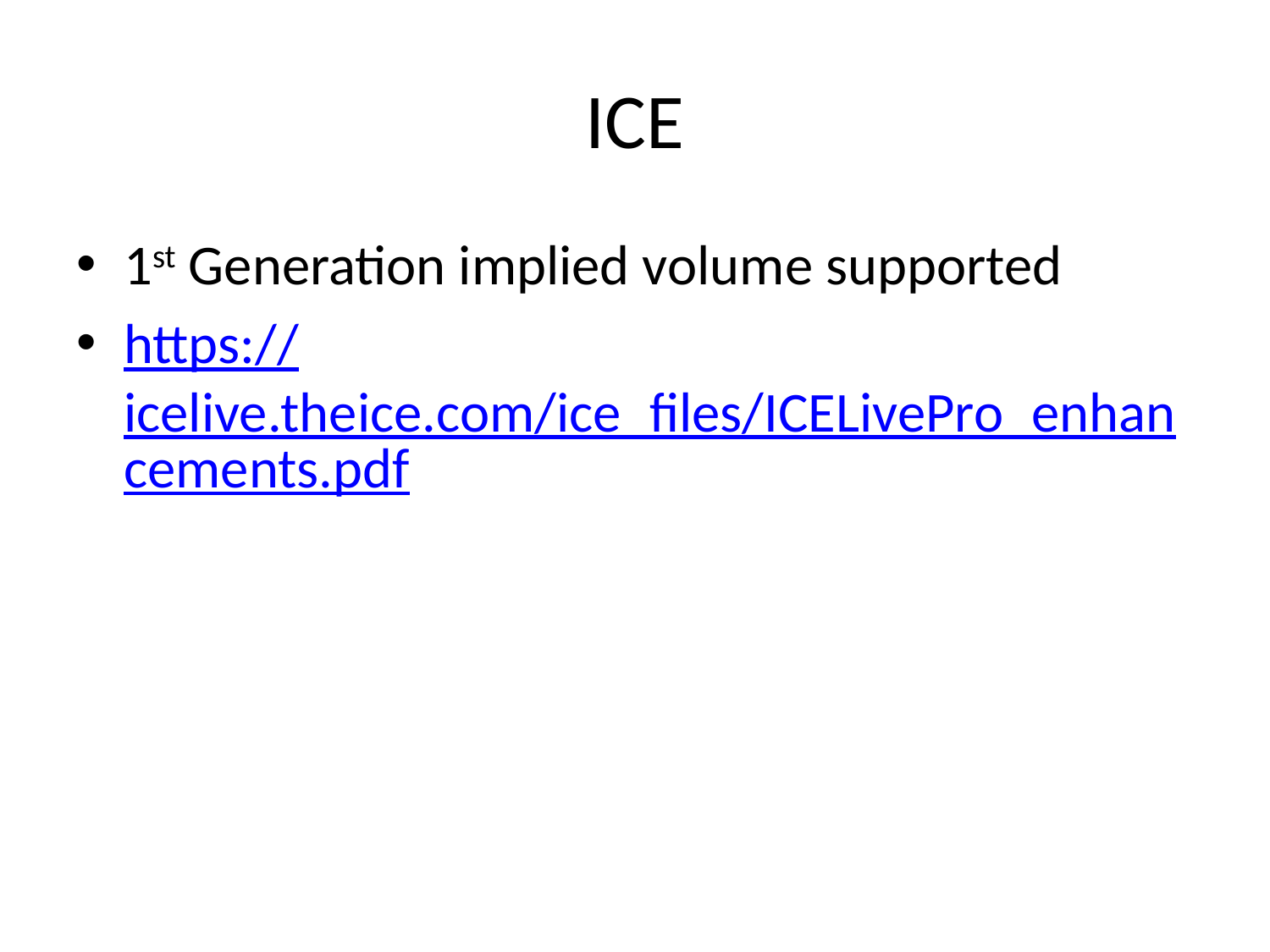

# ICE
1st Generation implied volume supported
https://icelive.theice.com/ice_files/ICELivePro_enhancements.pdf